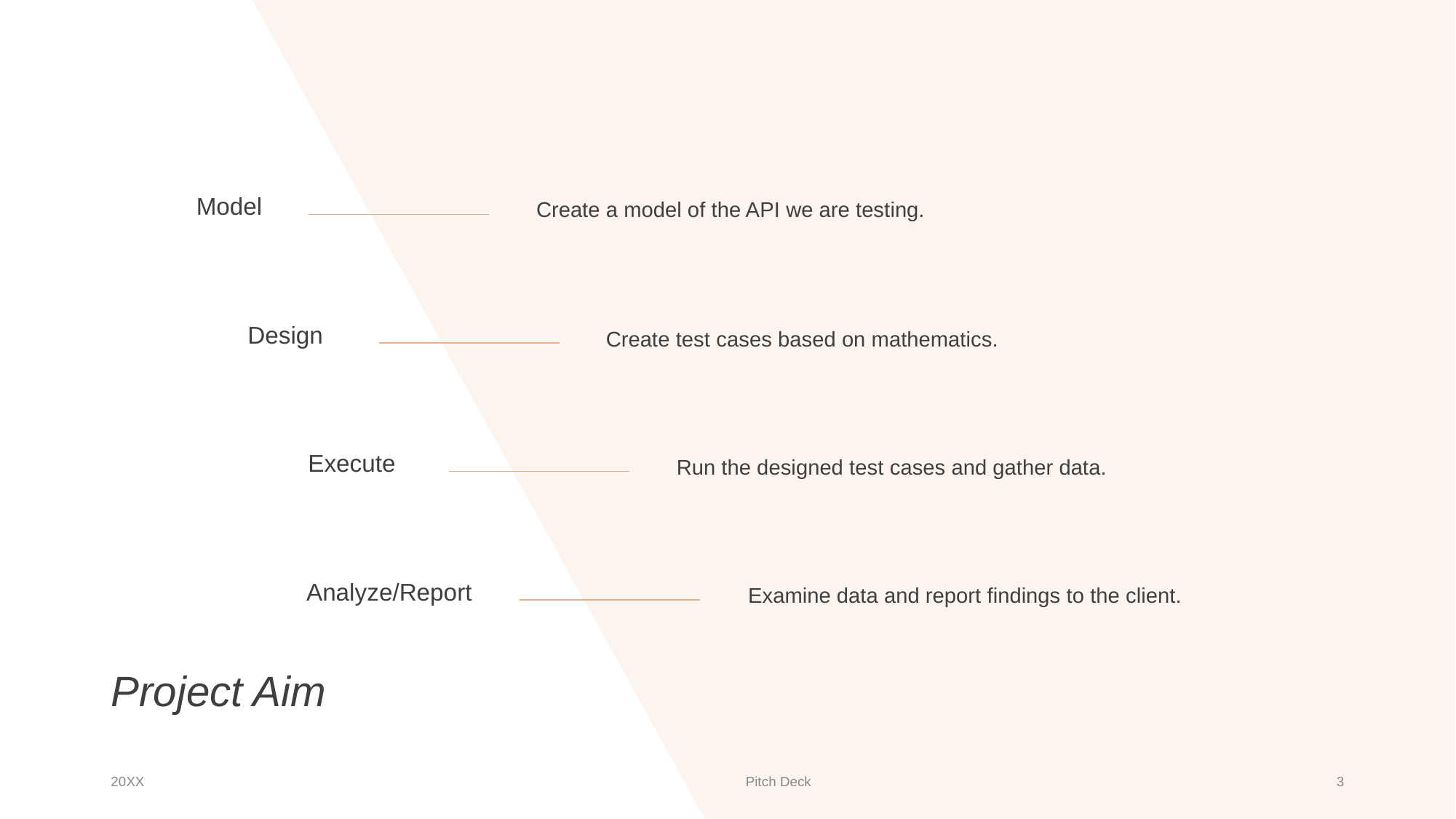

Model
Create a model of the API we are testing.

Design
Create test cases based on mathematics.

Execute
Run the designed test cases and gather data.

Analyze/Report
Examine data and report findings to the client.

# Project Aim
20XX
Pitch Deck
3